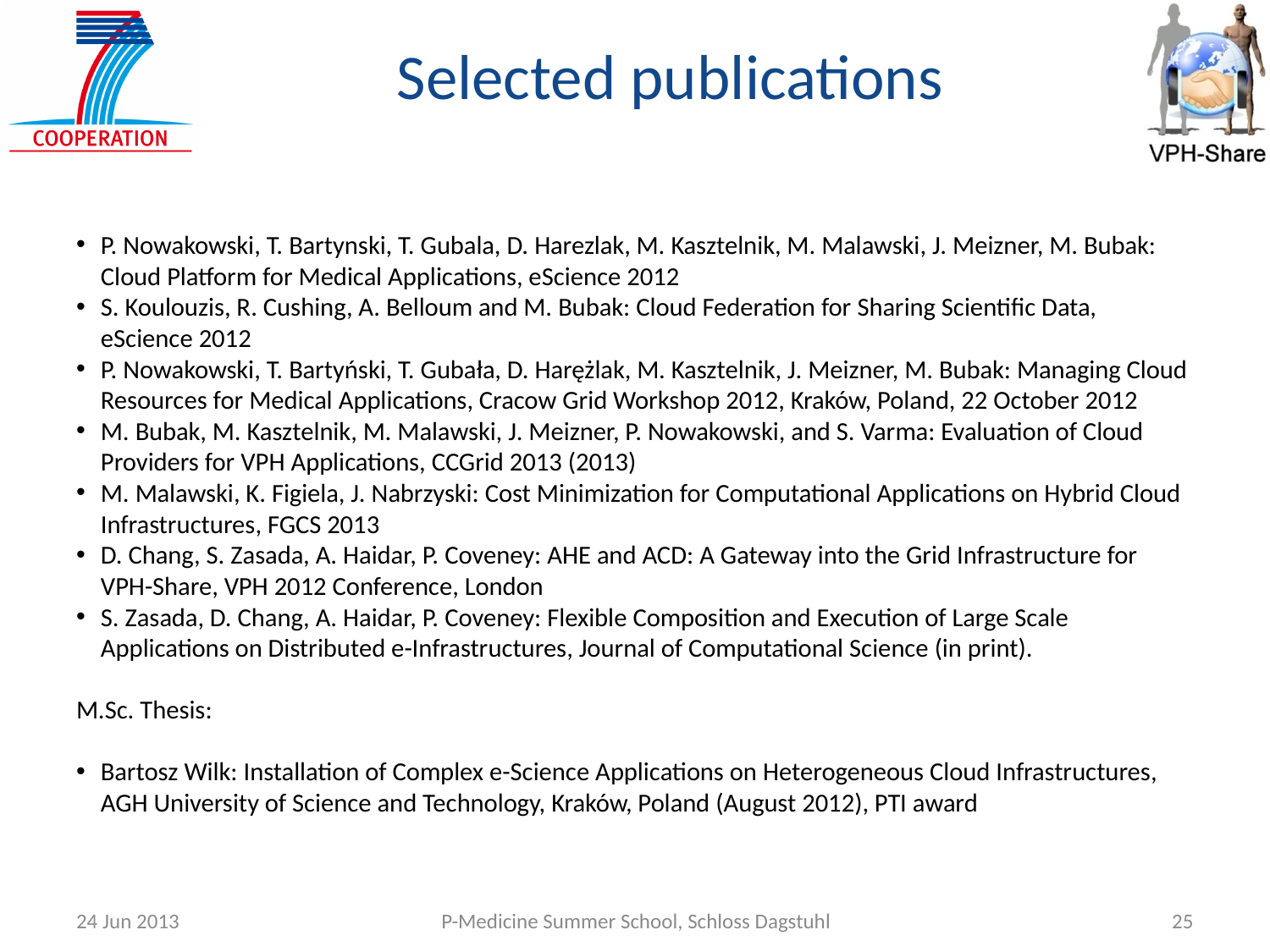

# Selected publications
P. Nowakowski, T. Bartynski, T. Gubala, D. Harezlak, M. Kasztelnik, M. Malawski, J. Meizner, M. Bubak: Cloud Platform for Medical Applications, eScience 2012
S. Koulouzis, R. Cushing, A. Belloum and M. Bubak: Cloud Federation for Sharing Scientific Data, eScience 2012
P. Nowakowski, T. Bartyński, T. Gubała, D. Harężlak, M. Kasztelnik, J. Meizner, M. Bubak: Managing Cloud Resources for Medical Applications, Cracow Grid Workshop 2012, Kraków, Poland, 22 October 2012
M. Bubak, M. Kasztelnik, M. Malawski, J. Meizner, P. Nowakowski, and S. Varma: Evaluation of Cloud Providers for VPH Applications, CCGrid 2013 (2013)
M. Malawski, K. Figiela, J. Nabrzyski: Cost Minimization for Computational Applications on Hybrid Cloud Infrastructures, FGCS 2013
D. Chang, S. Zasada, A. Haidar, P. Coveney: AHE and ACD: A Gateway into the Grid Infrastructure for VPH-Share, VPH 2012 Conference, London
S. Zasada, D. Chang, A. Haidar, P. Coveney: Flexible Composition and Execution of Large Scale Applications on Distributed e-Infrastructures, Journal of Computational Science (in print).

M.Sc. Thesis:

Bartosz Wilk: Installation of Complex e-Science Applications on Heterogeneous Cloud Infrastructures, AGH University of Science and Technology, Kraków, Poland (August 2012), PTI award